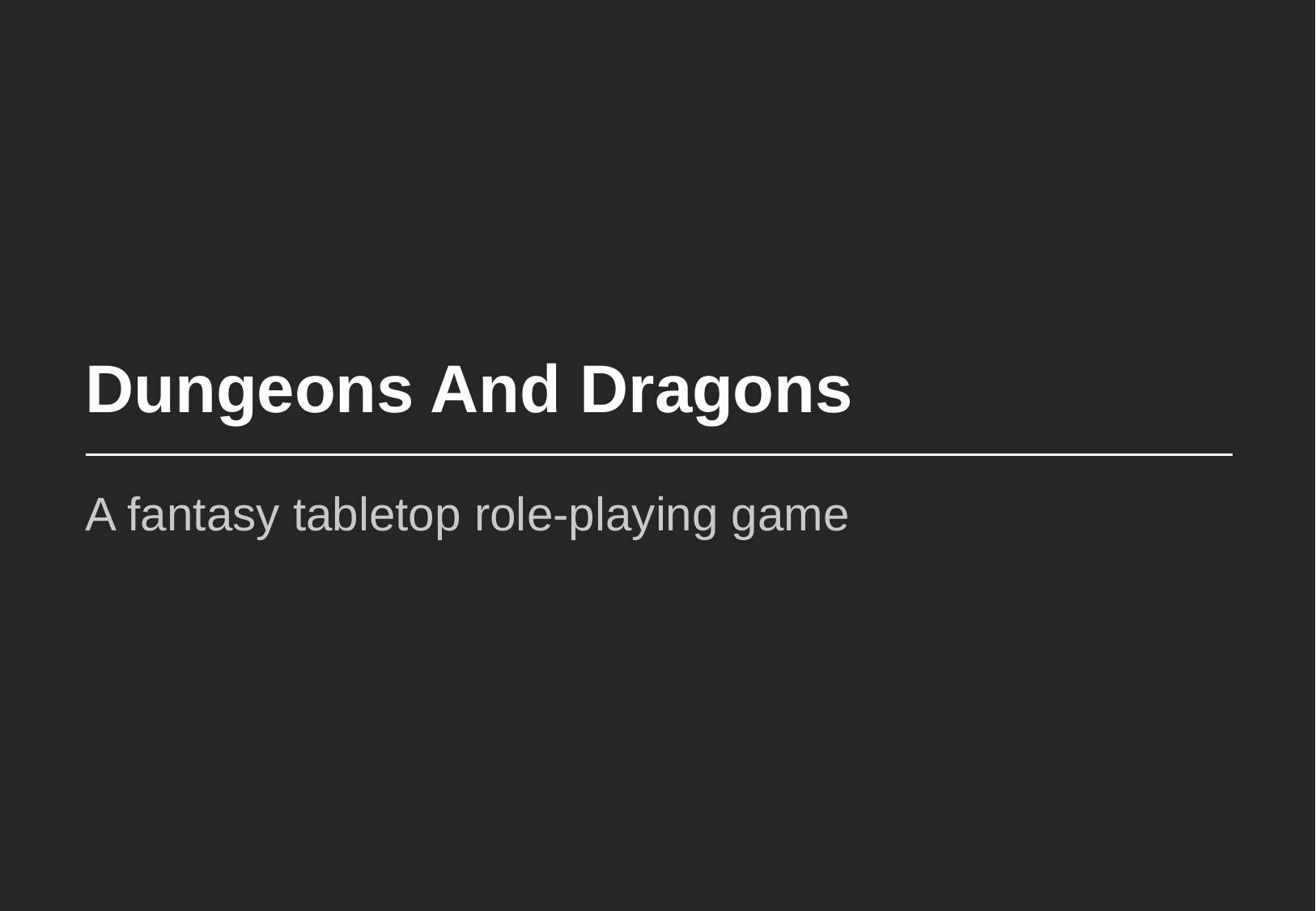

# Dungeons And Dragons
A fantasy tabletop role-playing game